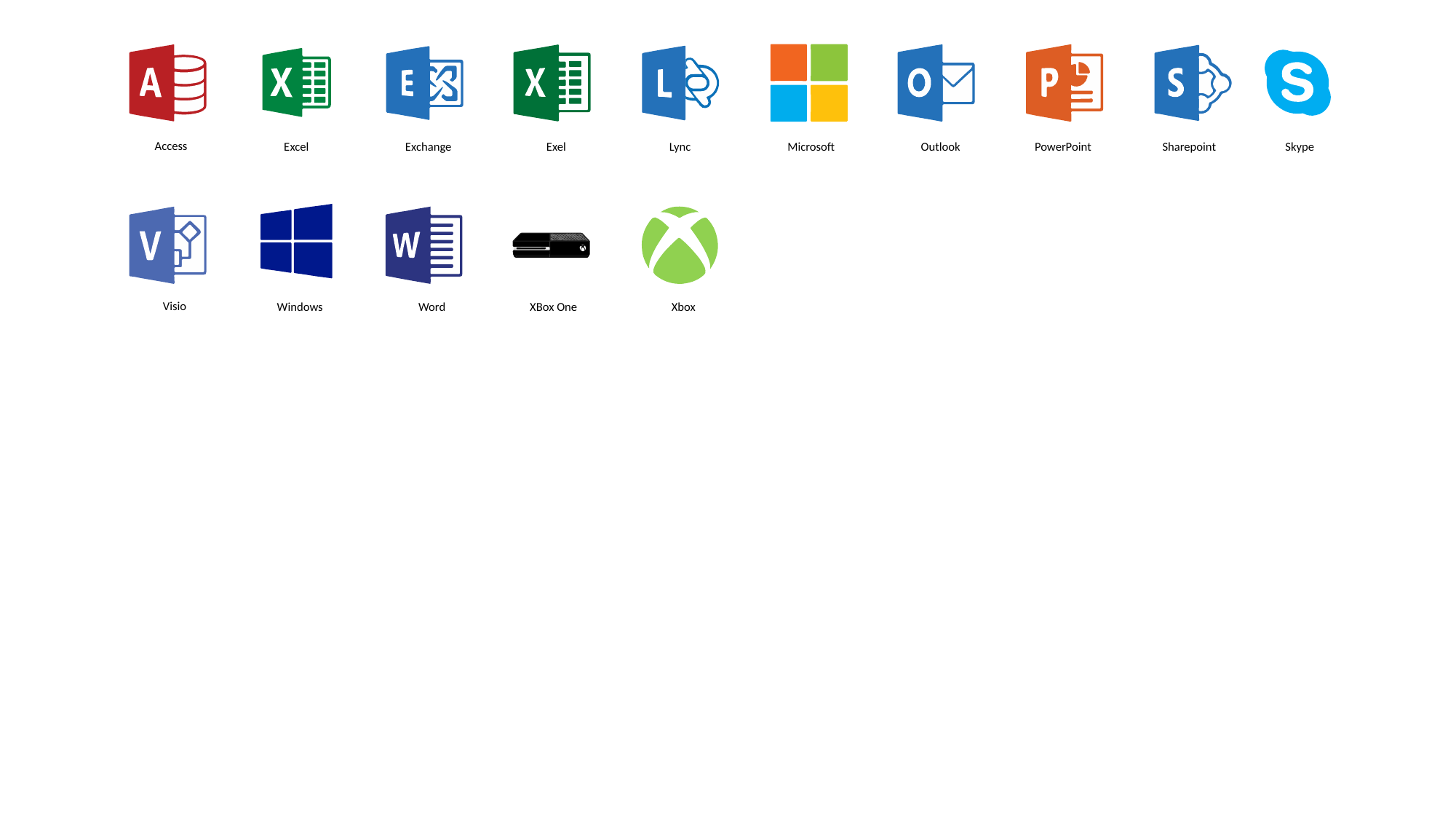

Access
Excel
Exchange
Exel
Lync
Microsoft
Outlook
PowerPoint
Sharepoint
Skype

Visio
Windows
Word
XBox One
Xbox